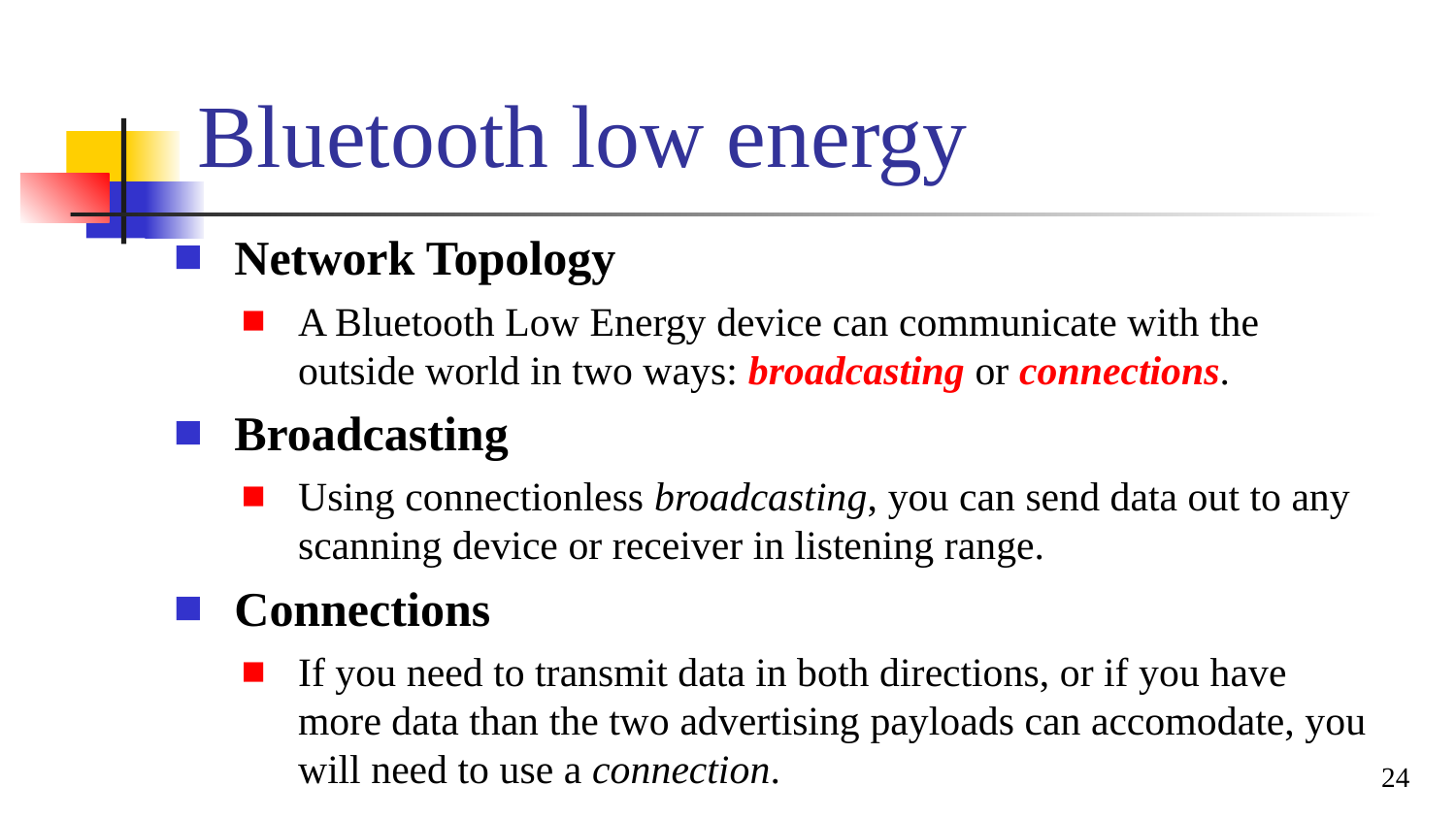

# Bluetooth low energy
Network Topology
A Bluetooth Low Energy device can communicate with the outside world in two ways: broadcasting or connections.
Broadcasting
Using connectionless broadcasting, you can send data out to any scanning device or receiver in listening range.
Connections
If you need to transmit data in both directions, or if you have more data than the two advertising payloads can accomodate, you will need to use a connection.
24